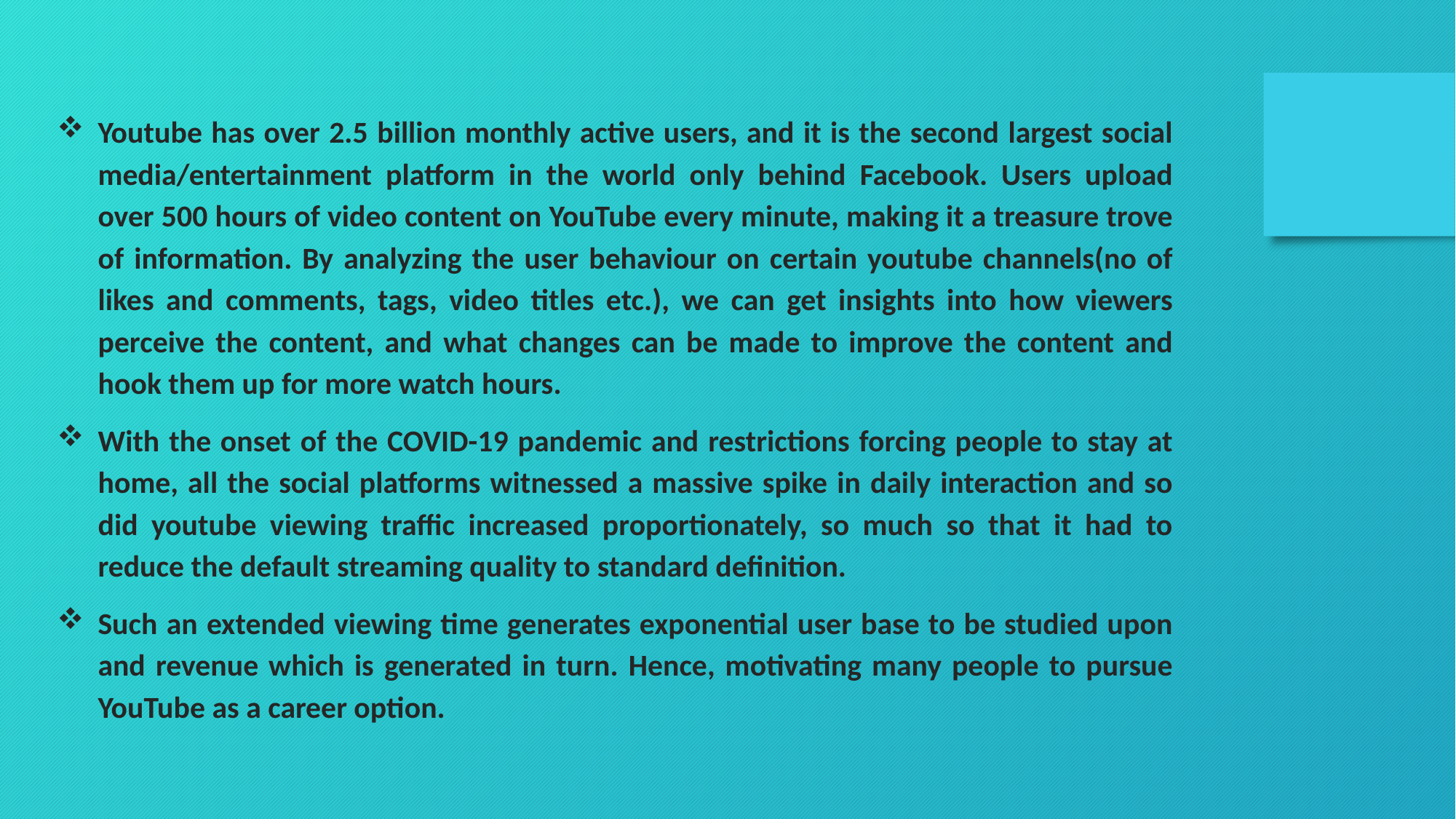

Youtube has over 2.5 billion monthly active users, and it is the second largest social media/entertainment platform in the world only behind Facebook. Users upload over 500 hours of video content on YouTube every minute, making it a treasure trove of information. By analyzing the user behaviour on certain youtube channels(no of likes and comments, tags, video titles etc.), we can get insights into how viewers perceive the content, and what changes can be made to improve the content and hook them up for more watch hours.
With the onset of the COVID-19 pandemic and restrictions forcing people to stay at home, all the social platforms witnessed a massive spike in daily interaction and so did youtube viewing traffic increased proportionately, so much so that it had to reduce the default streaming quality to standard definition.
Such an extended viewing time generates exponential user base to be studied upon and revenue which is generated in turn. Hence, motivating many people to pursue YouTube as a career option.